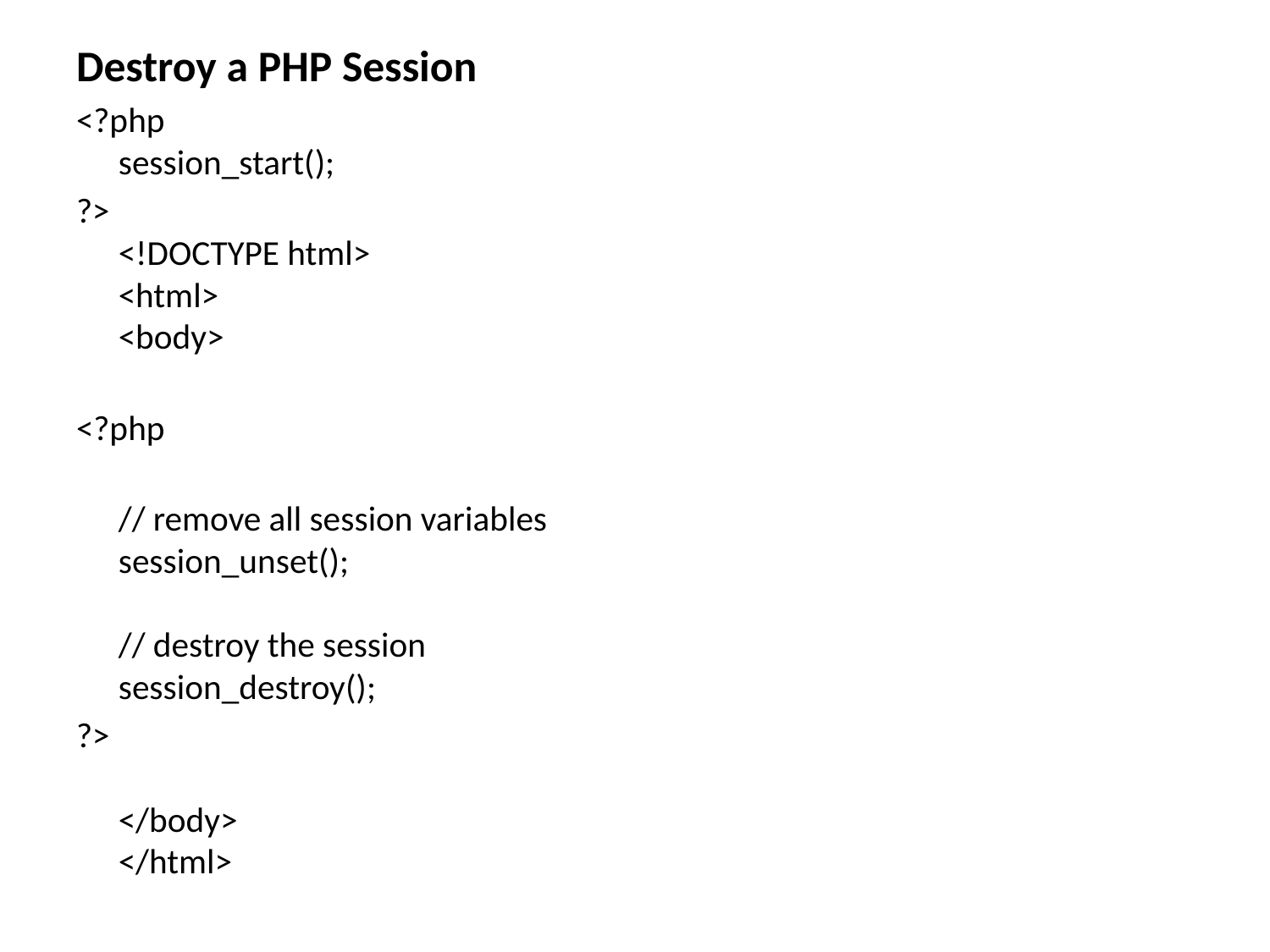

Destroy a PHP Session
<?php
session_start();
?>
<!DOCTYPE html>
<html>
<body>
<?php
// remove all session variables
session_unset(); 
// destroy the session 
session_destroy();
?>
</body>
</html>